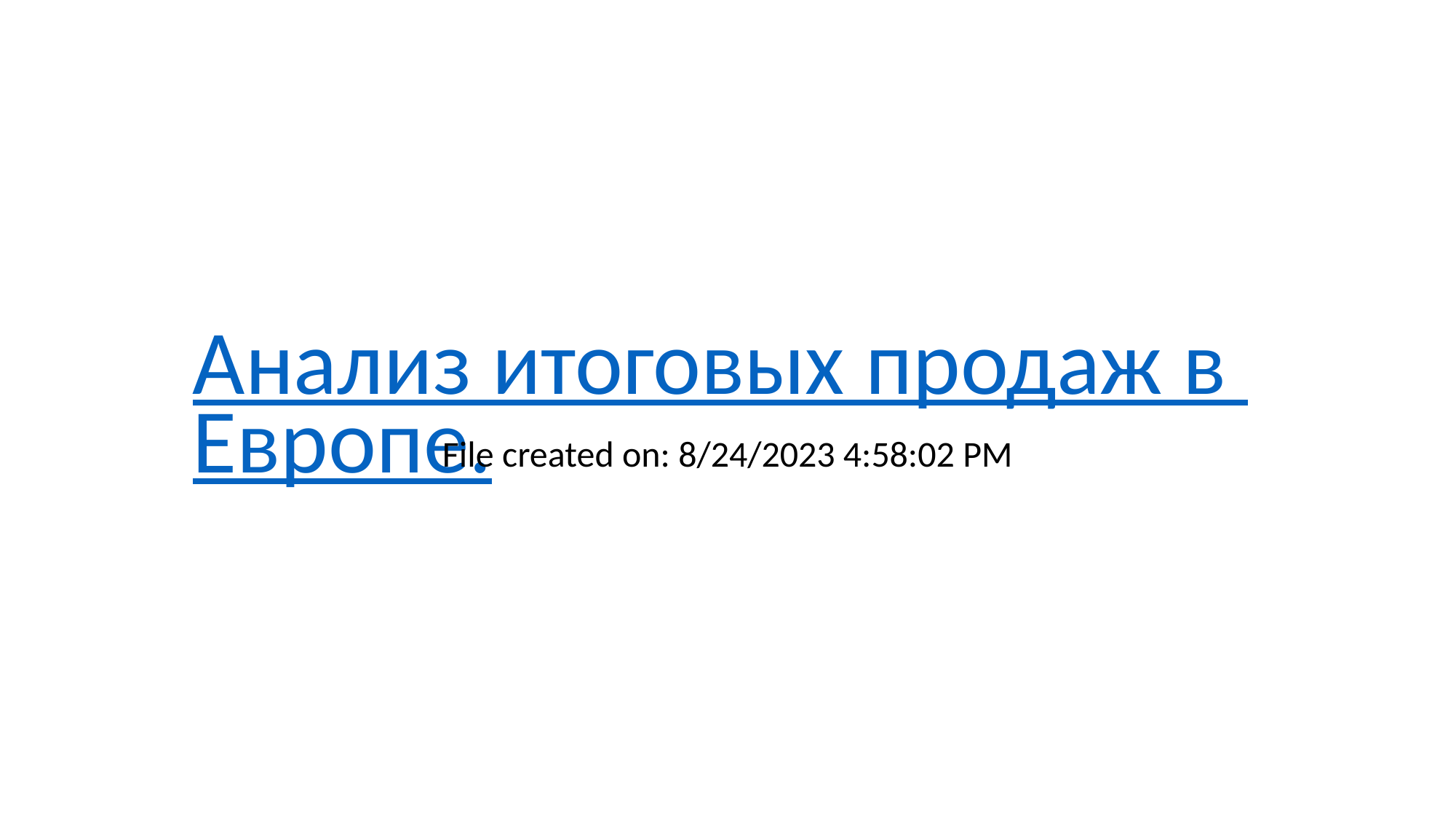

# Анализ итоговых продаж в Европе.
File created on: 8/24/2023 4:58:02 PM